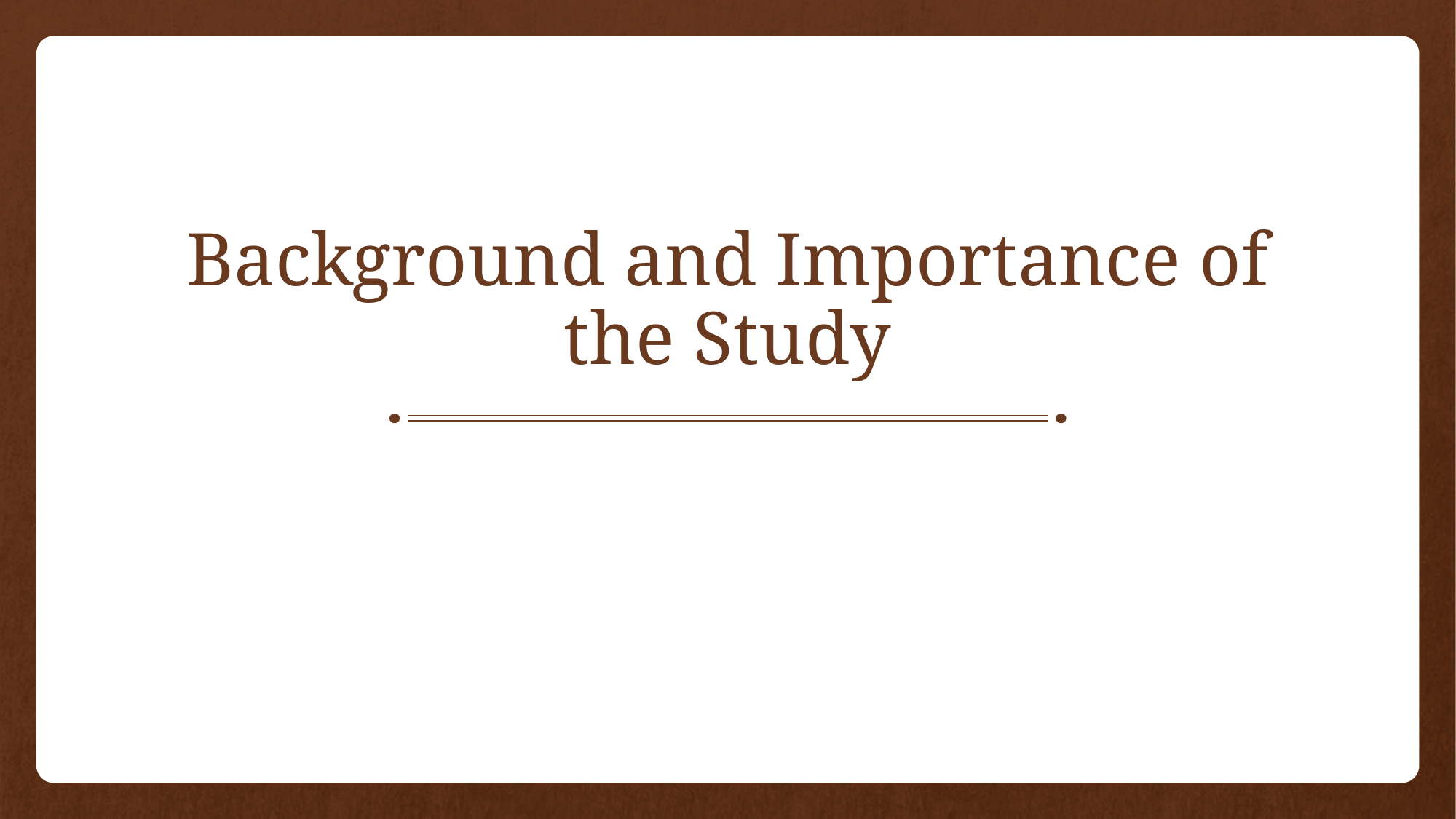

# Background and Importance of the Study